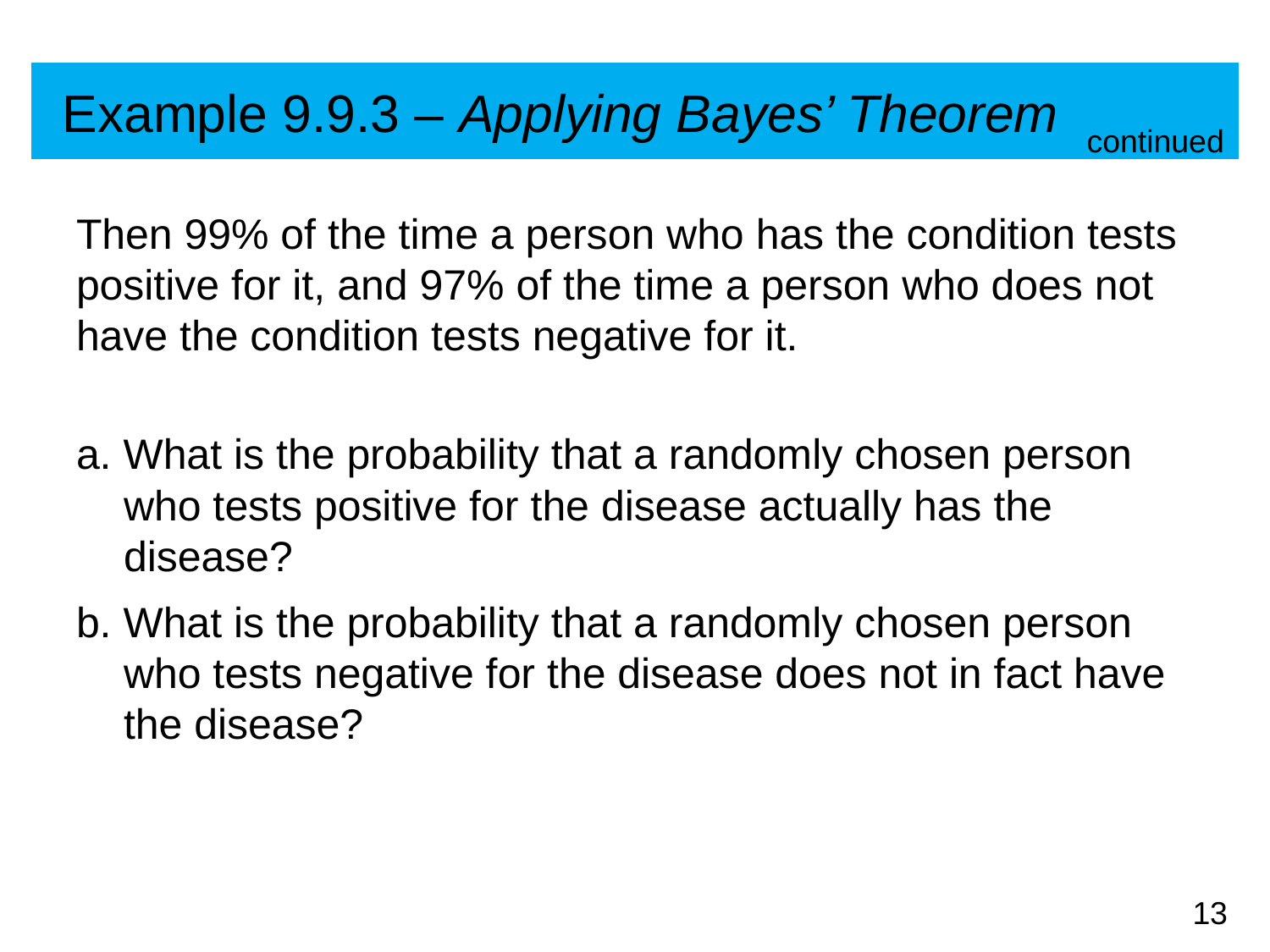

# Example 9.9.3 – Applying Bayes’ Theorem
continued
Then 99% of the time a person who has the condition tests positive for it, and 97% of the time a person who does not have the condition tests negative for it.

a. What is the probability that a randomly chosen person who tests positive for the disease actually has the disease?

b. What is the probability that a randomly chosen person who tests negative for the disease does not in fact have the disease?